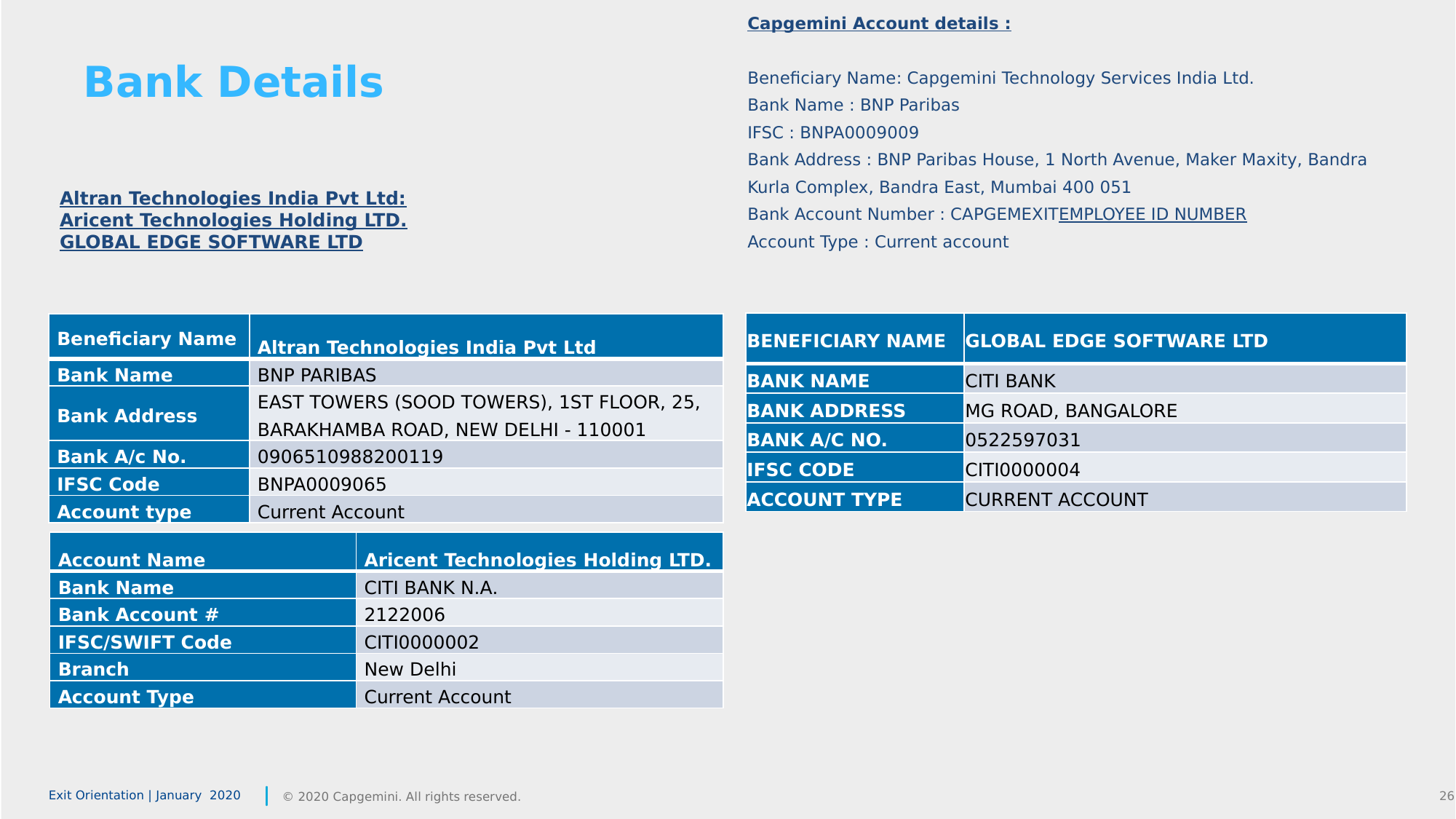

Capgemini Account details :

Beneficiary Name: Capgemini Technology Services India Ltd.
Bank Name : BNP Paribas
IFSC : BNPA0009009
Bank Address : BNP Paribas House, 1 North Avenue, Maker Maxity, Bandra Kurla Complex, Bandra East, Mumbai 400 051
Bank Account Number : CAPGEMEXITEMPLOYEE ID NUMBER
Account Type : Current account

Bank Details
Altran Technologies India Pvt Ltd:
Aricent Technologies Holding LTD.
GLOBAL EDGE SOFTWARE LTD

| BENEFICIARY NAME | GLOBAL EDGE SOFTWARE LTD |
| --- | --- |
| BANK NAME | CITI BANK |
| BANK ADDRESS | MG ROAD, BANGALORE |
| BANK A/C NO. | 0522597031 |
| IFSC CODE | CITI0000004 |
| ACCOUNT TYPE | CURRENT ACCOUNT |
| Beneficiary Name | Altran Technologies India Pvt Ltd |
| --- | --- |
| Bank Name | BNP PARIBAS |
| Bank Address | EAST TOWERS (SOOD TOWERS), 1ST FLOOR, 25, BARAKHAMBA ROAD, NEW DELHI - 110001 |
| Bank A/c No. | 0906510988200119 |
| IFSC Code | BNPA0009065 |
| Account type | Current Account |
| Account Name | Aricent Technologies Holding LTD. |
| --- | --- |
| Bank Name | CITI BANK N.A. |
| Bank Account # | 2122006 |
| IFSC/SWIFT Code | CITI0000002 |
| Branch | New Delhi |
| Account Type | Current Account |